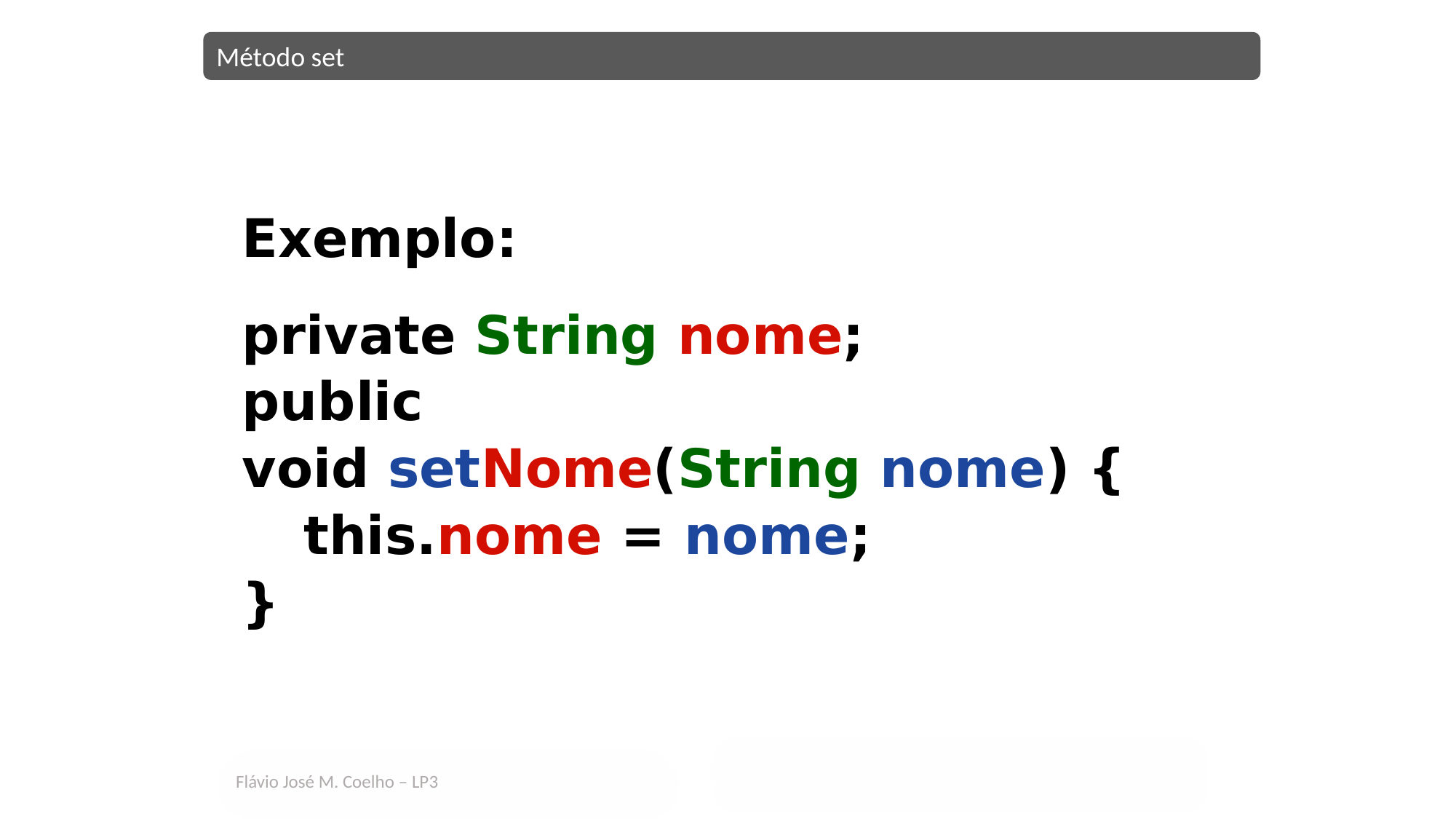

Método set
Exemplo:
private String nome;
public
void setNome(String nome) {
	this.nome = nome;
}

Flávio José M. Coelho – LP3